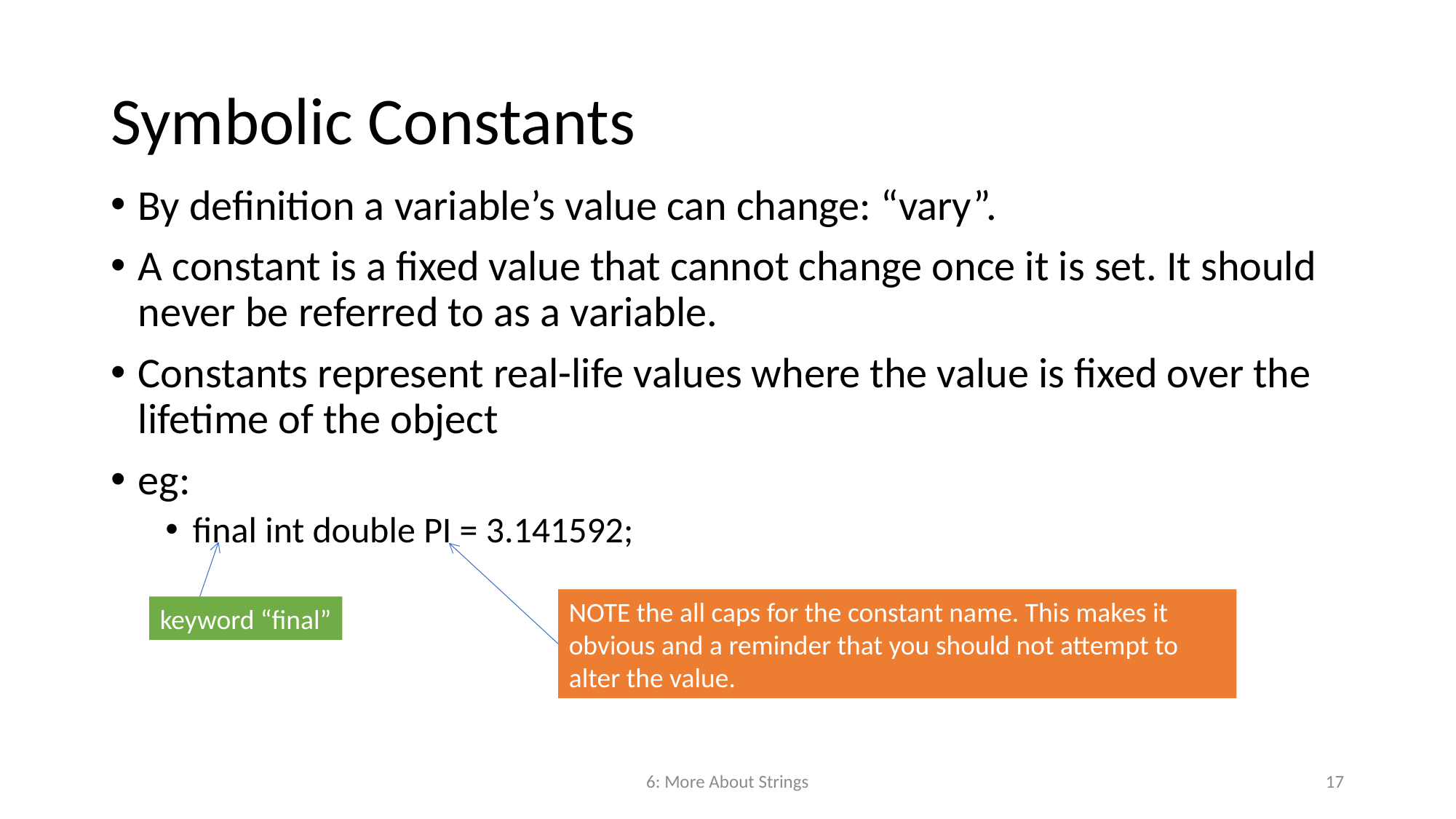

# Symbolic Constants
By definition a variable’s value can change: “vary”.
A constant is a fixed value that cannot change once it is set. It should never be referred to as a variable.
Constants represent real-life values where the value is fixed over the lifetime of the object
eg:
final int double PI = 3.141592;
NOTE the all caps for the constant name. This makes it obvious and a reminder that you should not attempt to alter the value.
keyword “final”
6: More About Strings
17